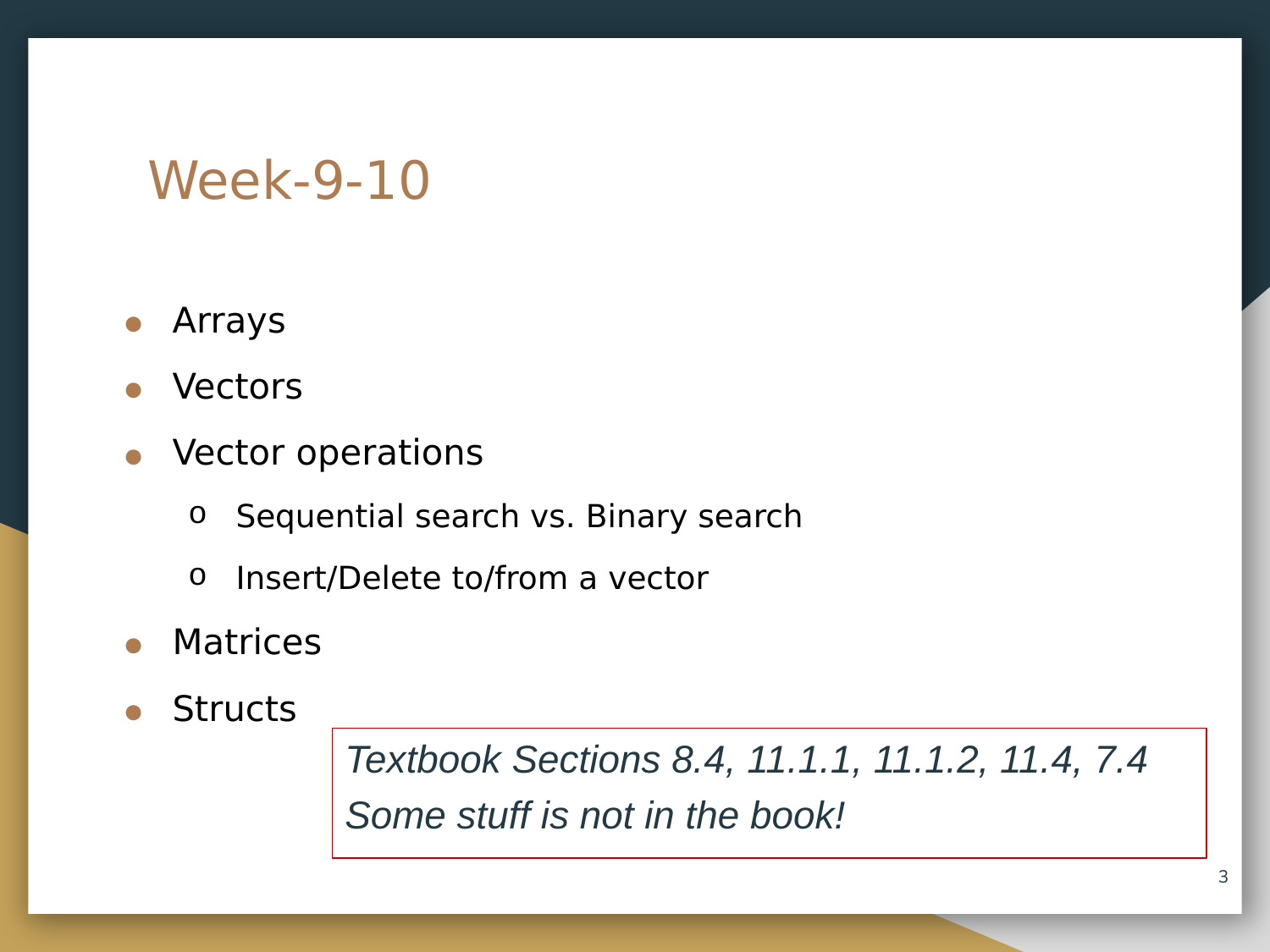

# Week-9-10
Arrays
Vectors
Vector operations
Sequential search vs. Binary search
Insert/Delete to/from a vector
Matrices
Structs
Textbook Sections 8.4, 11.1.1, 11.1.2, 11.4, 7.4
Some stuff is not in the book!
3